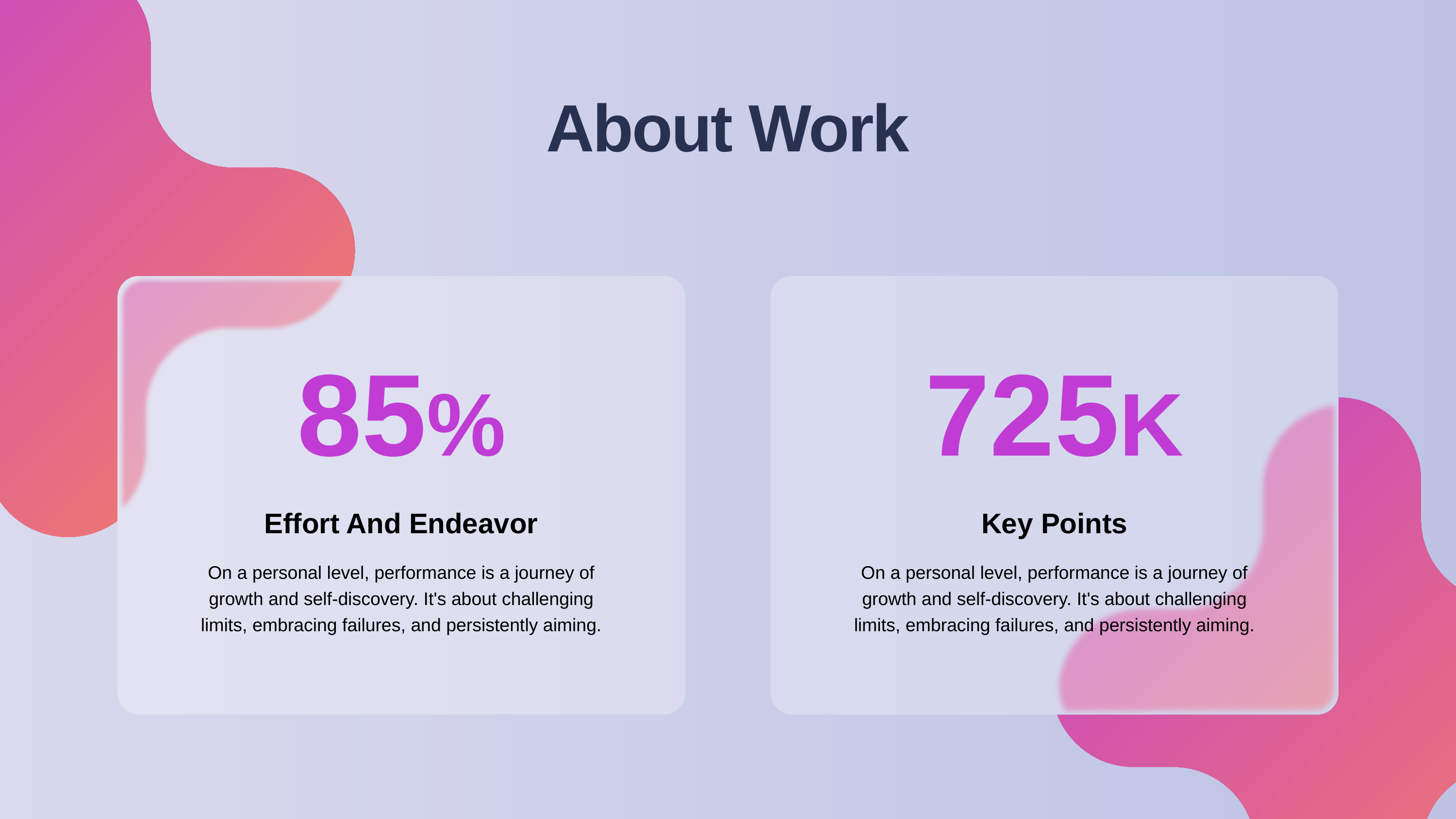

About Work

85%
725K

Effort And Endeavor
Key Points
On a personal level, performance is a journey of growth and self-discovery. It's about challenging limits, embracing failures, and persistently aiming.
On a personal level, performance is a journey of growth and self-discovery. It's about challenging limits, embracing failures, and persistently aiming.